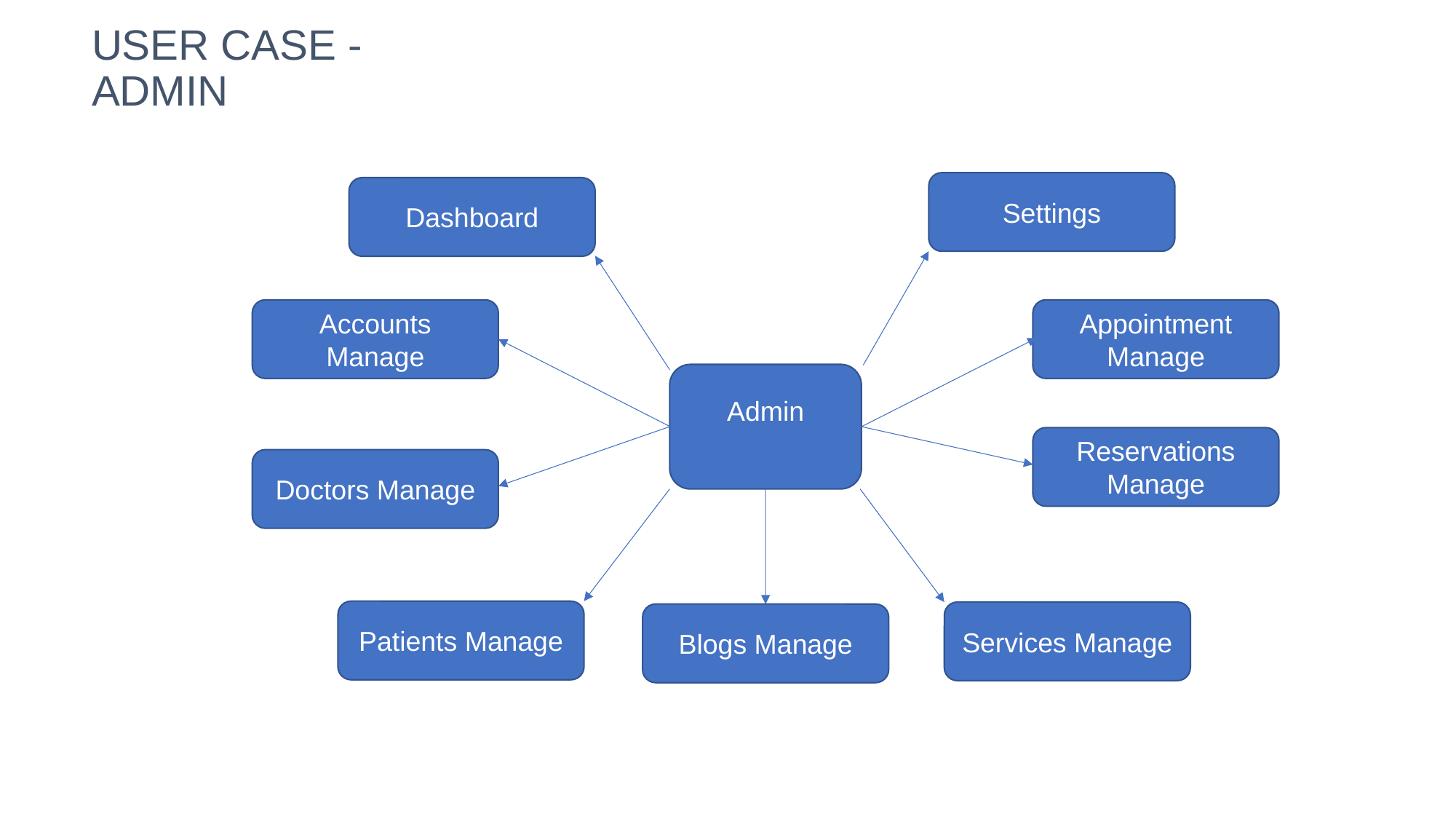

# USER CASE -  ADMIN
Settings
Dashboard
Accounts Manage
Appointment Manage
Admin

Reservations Manage
Doctors Manage
Patients Manage
Services Manage
Blogs Manage